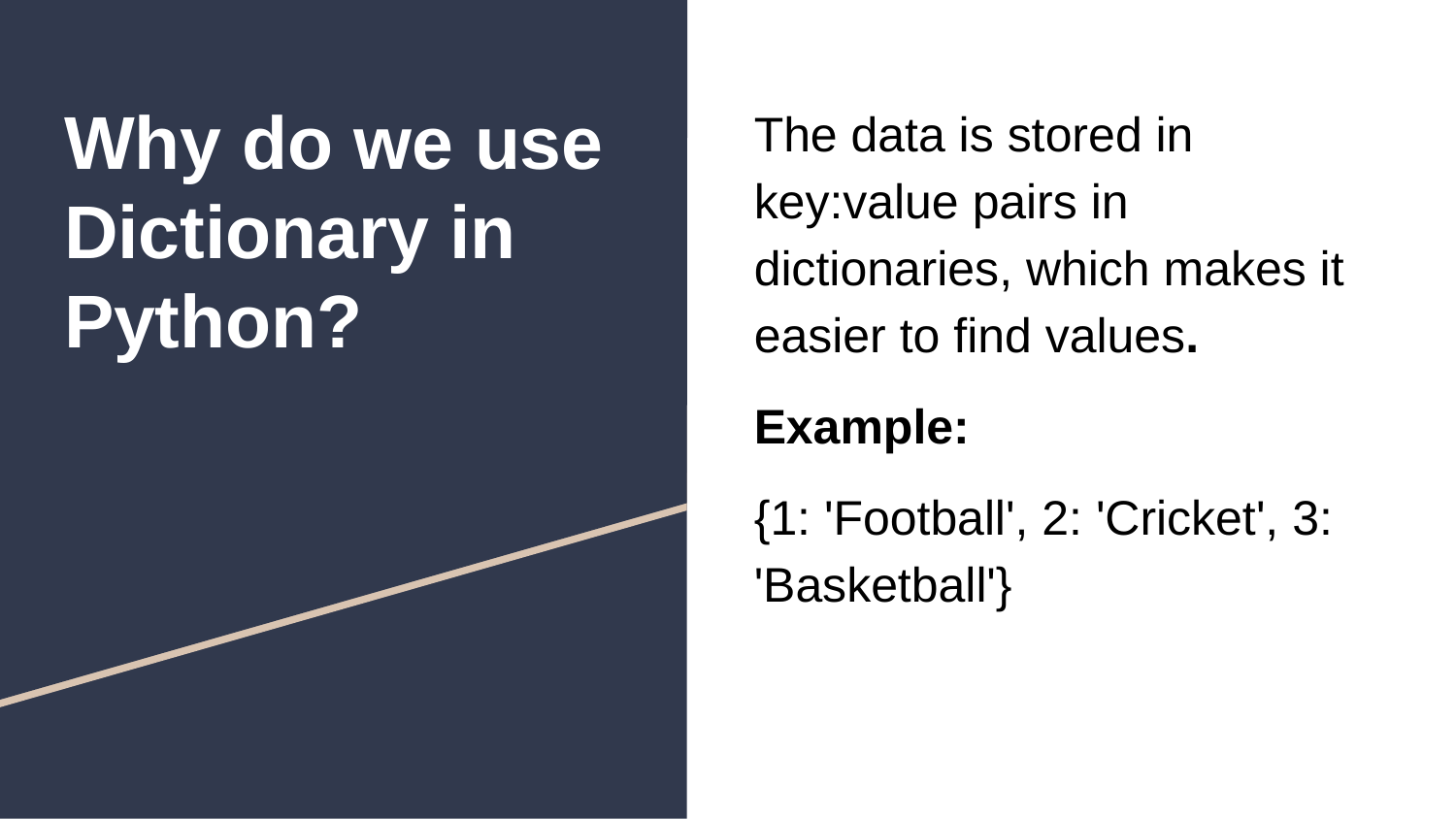

# Why do we use Dictionary in Python?
The data is stored in key:value pairs in dictionaries, which makes it easier to find values.
Example:
{1: 'Football', 2: 'Cricket', 3: 'Basketball'}